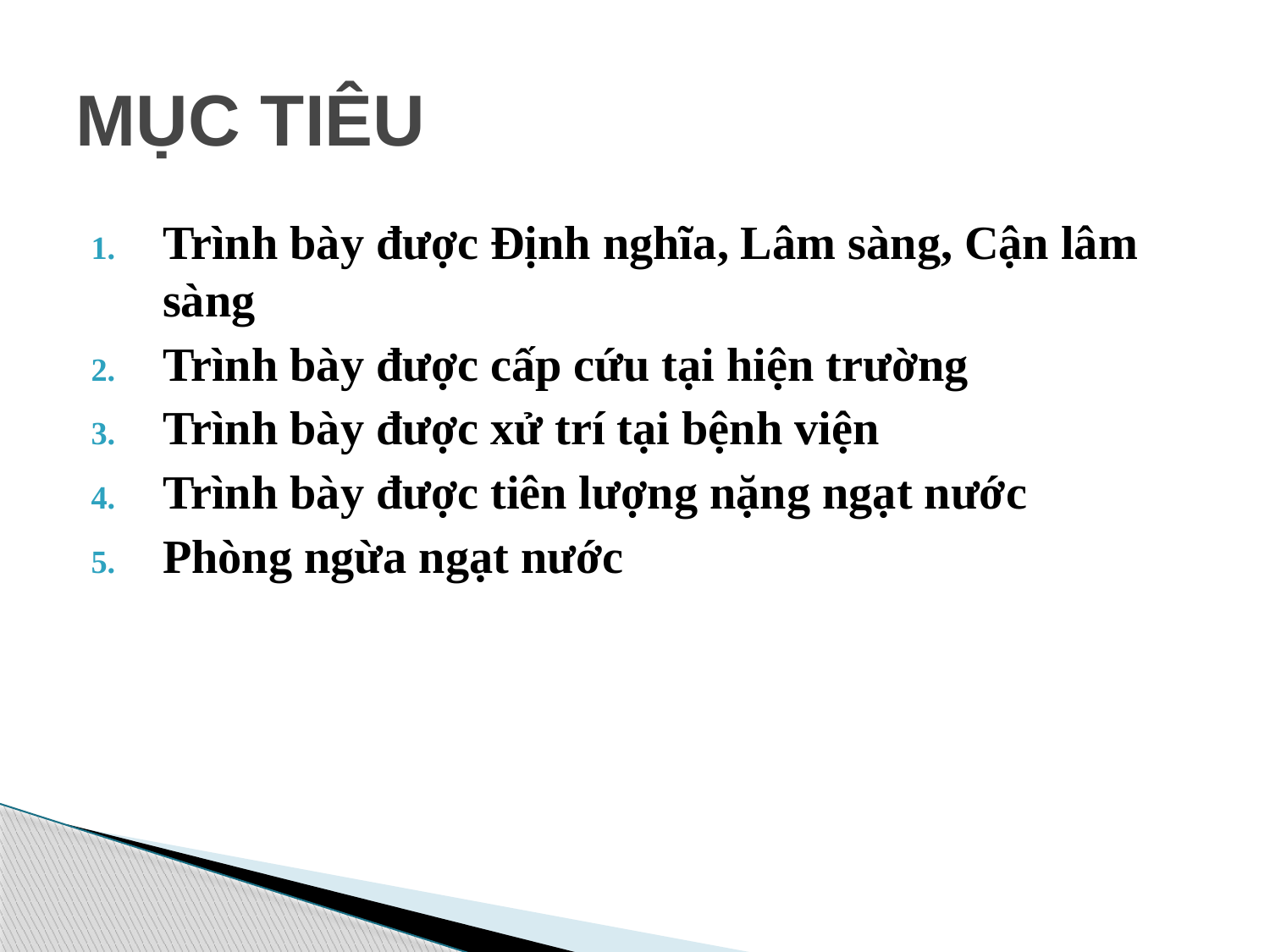

# MỤC TIÊU
Trình bày được Định nghĩa, Lâm sàng, Cận lâm sàng
Trình bày được cấp cứu tại hiện trường
Trình bày được xử trí tại bệnh viện
Trình bày được tiên lượng nặng ngạt nước
Phòng ngừa ngạt nước